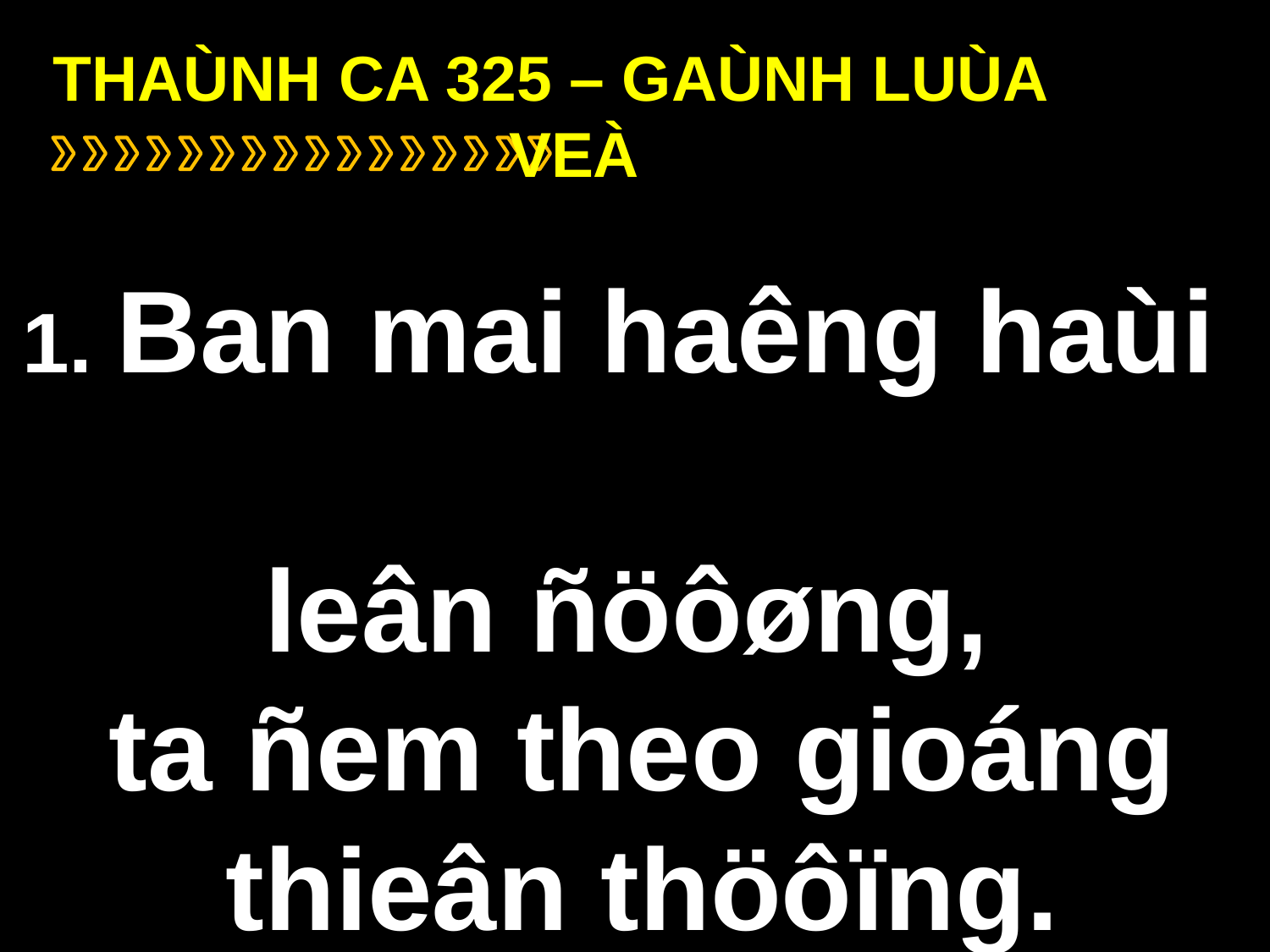

THAÙNH CA 325 – GAÙNH LUÙA VEÀ
1. Ban mai haêng haùi
leân ñöôøng,
ta ñem theo gioáng thieân thöôïng.